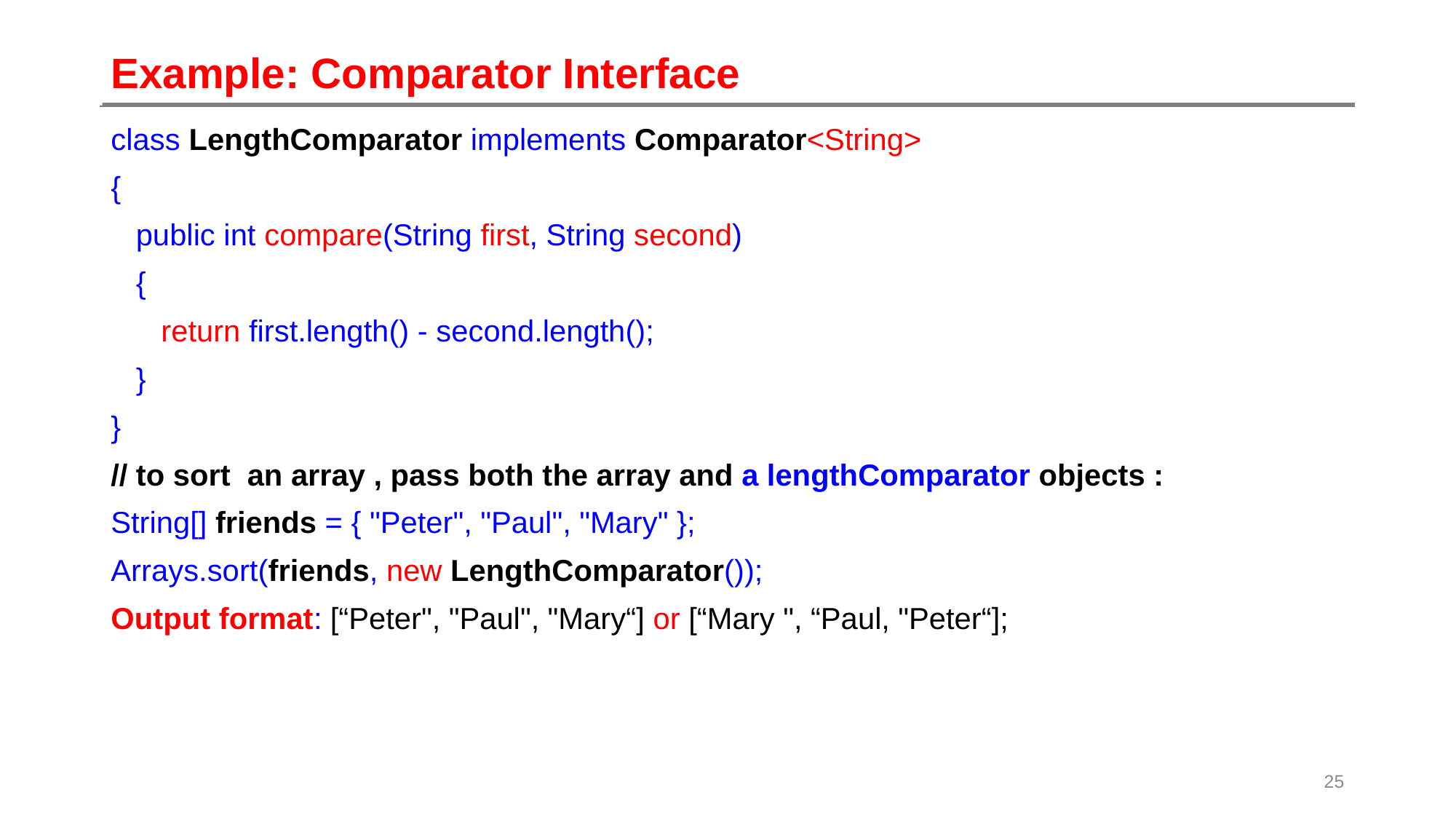

# Example: Comparator Interface
class LengthComparator implements Comparator<String>
{
   public int compare(String first, String second)
   {
      return first.length() - second.length();
   }
}
// to sort  an array , pass both the array and a lengthComparator objects :
String[] friends = { "Peter", "Paul", "Mary" };
Arrays.sort(friends, new LengthComparator());
Output format: [“Peter", "Paul", "Mary“] or [“Mary ", “Paul, "Peter“];

25